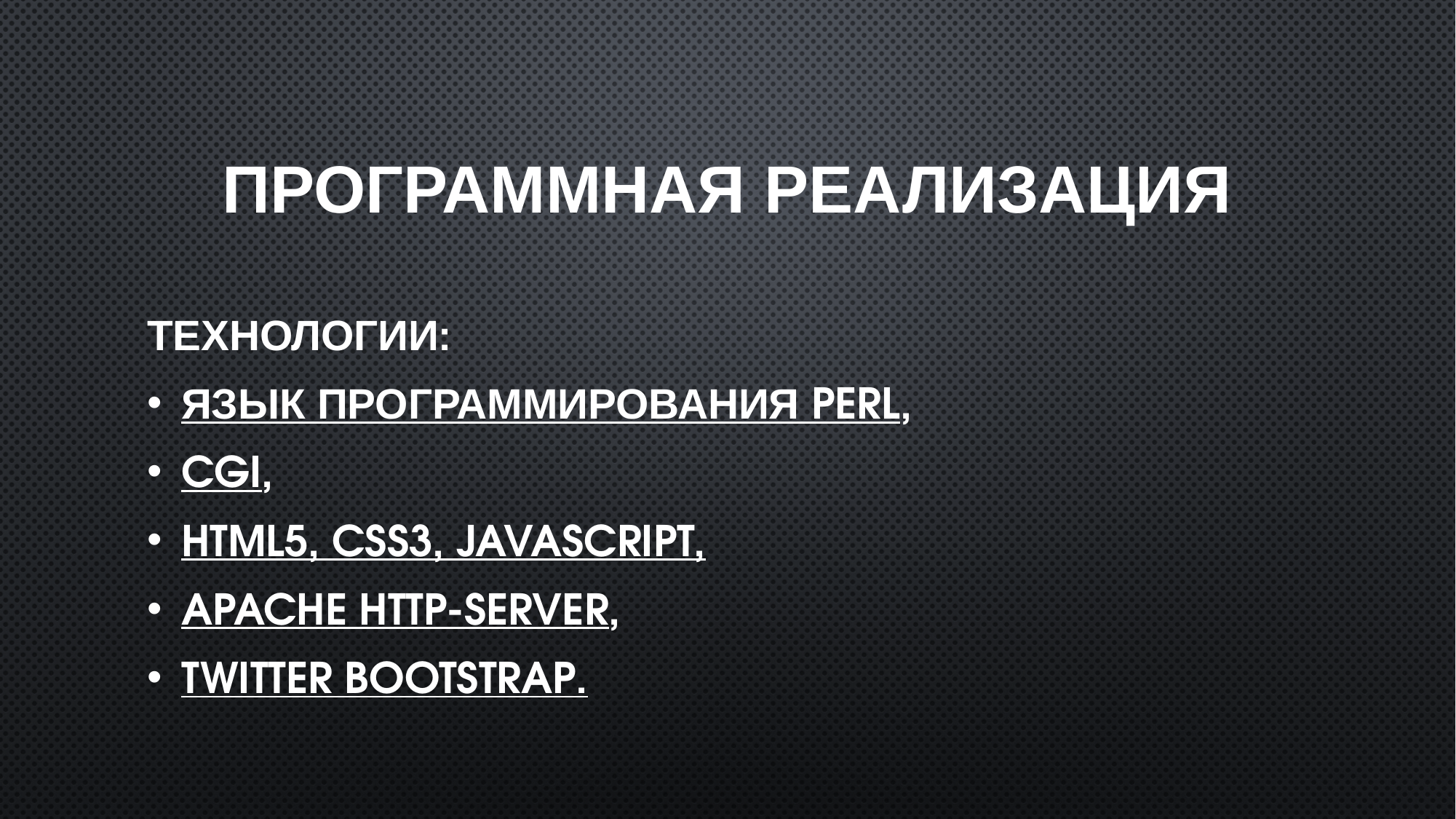

# Программная реализация
Технологии:
язык программирования PERL,
CGI,
HTML5, CSS3, JavaScript,
apache http-server,
twitter bootstrap.